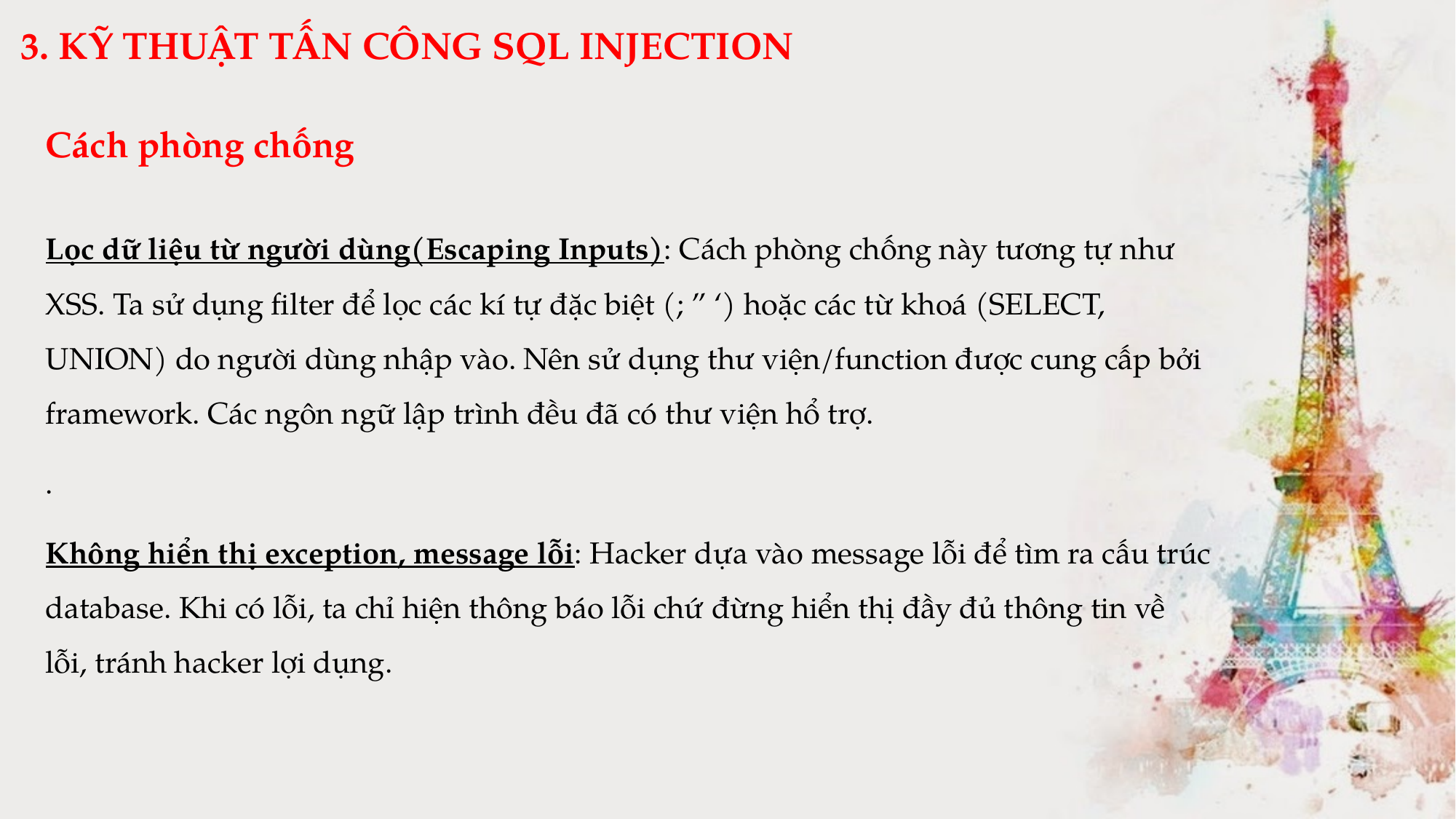

3. KỸ THUẬT TẤN CÔNG SQL INJECTION
Cách phòng chống
Lọc dữ liệu từ người dùng(Escaping Inputs): Cách phòng chống này tương tự như XSS. Ta sử dụng filter để lọc các kí tự đặc biệt (; ” ‘) hoặc các từ khoá (SELECT, UNION) do người dùng nhập vào. Nên sử dụng thư viện/function được cung cấp bởi framework. Các ngôn ngữ lập trình đều đã có thư viện hổ trợ.
.
Không hiển thị exception, message lỗi: Hacker dựa vào message lỗi để tìm ra cấu trúc database. Khi có lỗi, ta chỉ hiện thông báo lỗi chứ đừng hiển thị đầy đủ thông tin về lỗi, tránh hacker lợi dụng.